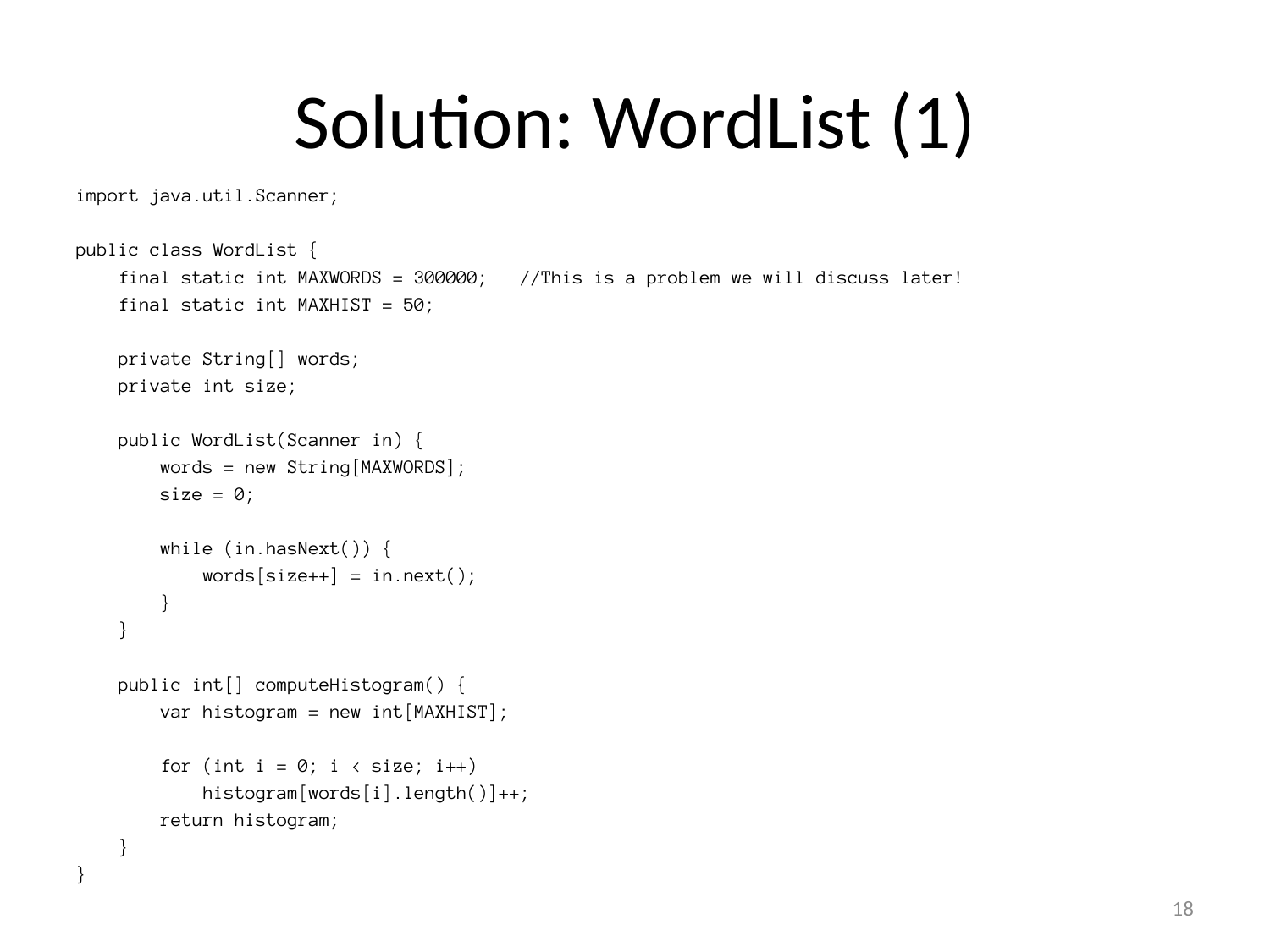

# Solution: WordList (1)
import java.util.Scanner;

public class WordList {
    final static int MAXWORDS = 300000;   //This is a problem we will discuss later!
    final static int MAXHIST = 50;

    private String[] words;
    private int size;

    public WordList(Scanner in) {
        words = new String[MAXWORDS];
        size = 0;

        while (in.hasNext()) {
            words[size++] = in.next();
        }
    }

    public int[] computeHistogram() {
        var histogram = new int[MAXHIST];

        for (int i = 0; i < size; i++)
            histogram[words[i].length()]++;
        return histogram;
    }
}
18